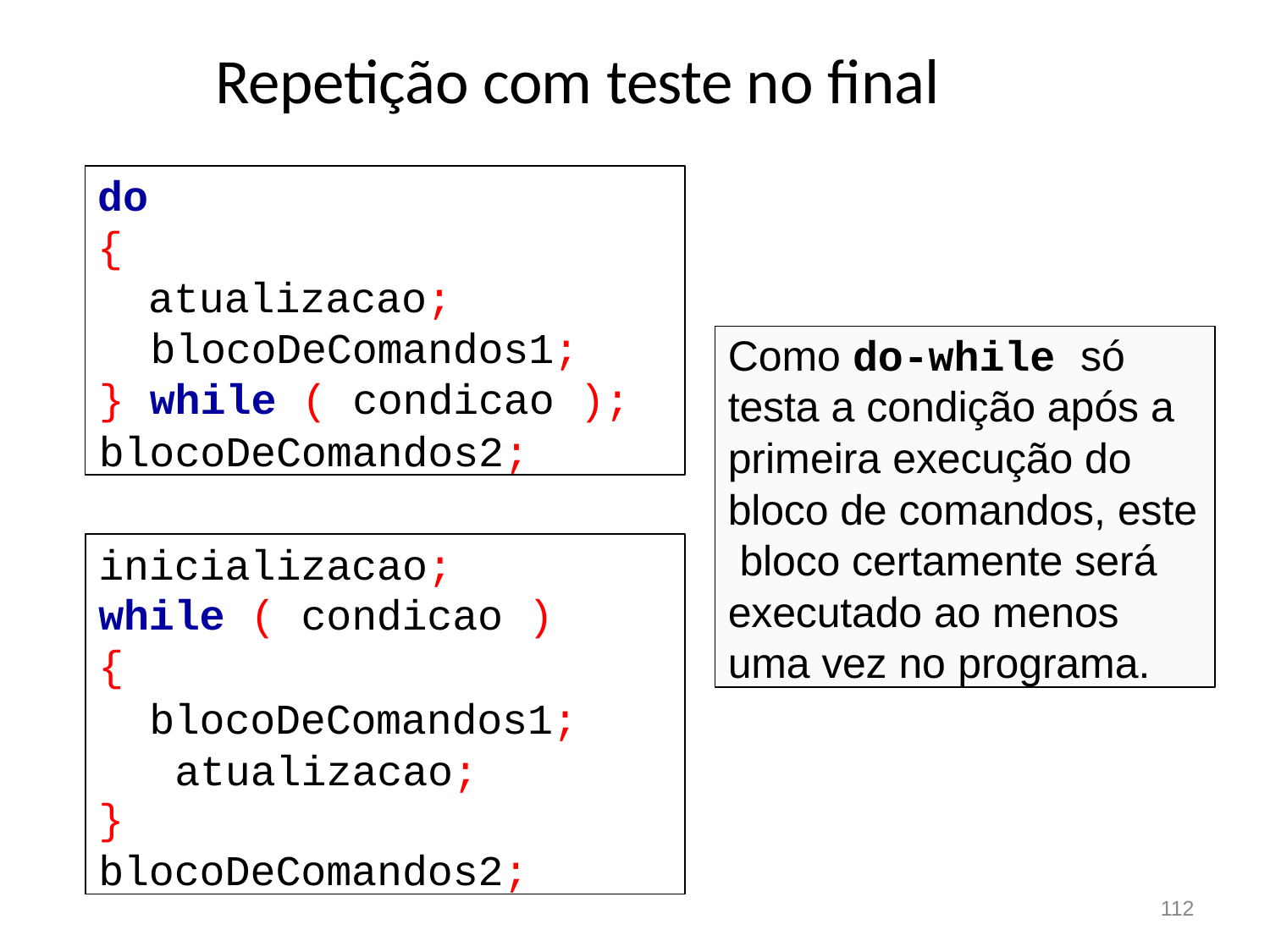

# Repetição com teste no final
do
{
atualizacao;
blocoDeComandos1;
} while ( condicao );
blocoDeComandos2;
Como do-while só  testa a condição após a  primeira execução do  bloco de comandos, este  bloco certamente será  executado ao menos  uma vez no programa.
inicializacao;
while ( condicao )
{
blocoDeComandos1;  atualizacao;
}
blocoDeComandos2;
112